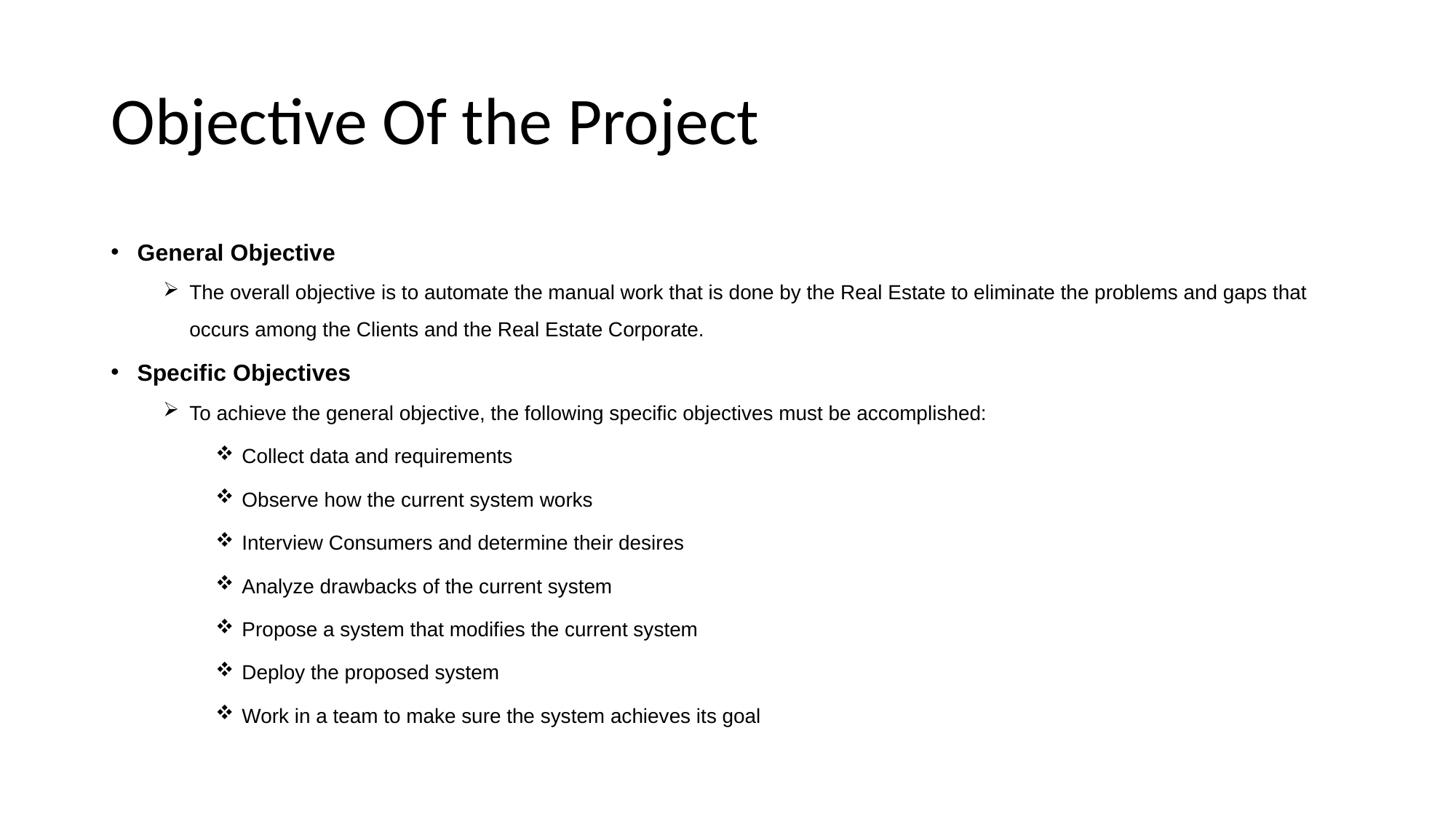

# Objective Of the Project
General Objective
The overall objective is to automate the manual work that is done by the Real Estate to eliminate the problems and gaps that occurs among the Clients and the Real Estate Corporate.
Specific Objectives
To achieve the general objective, the following specific objectives must be accomplished:
Collect data and requirements
Observe how the current system works
Interview Consumers and determine their desires
Analyze drawbacks of the current system
Propose a system that modifies the current system
Deploy the proposed system
Work in a team to make sure the system achieves its goal